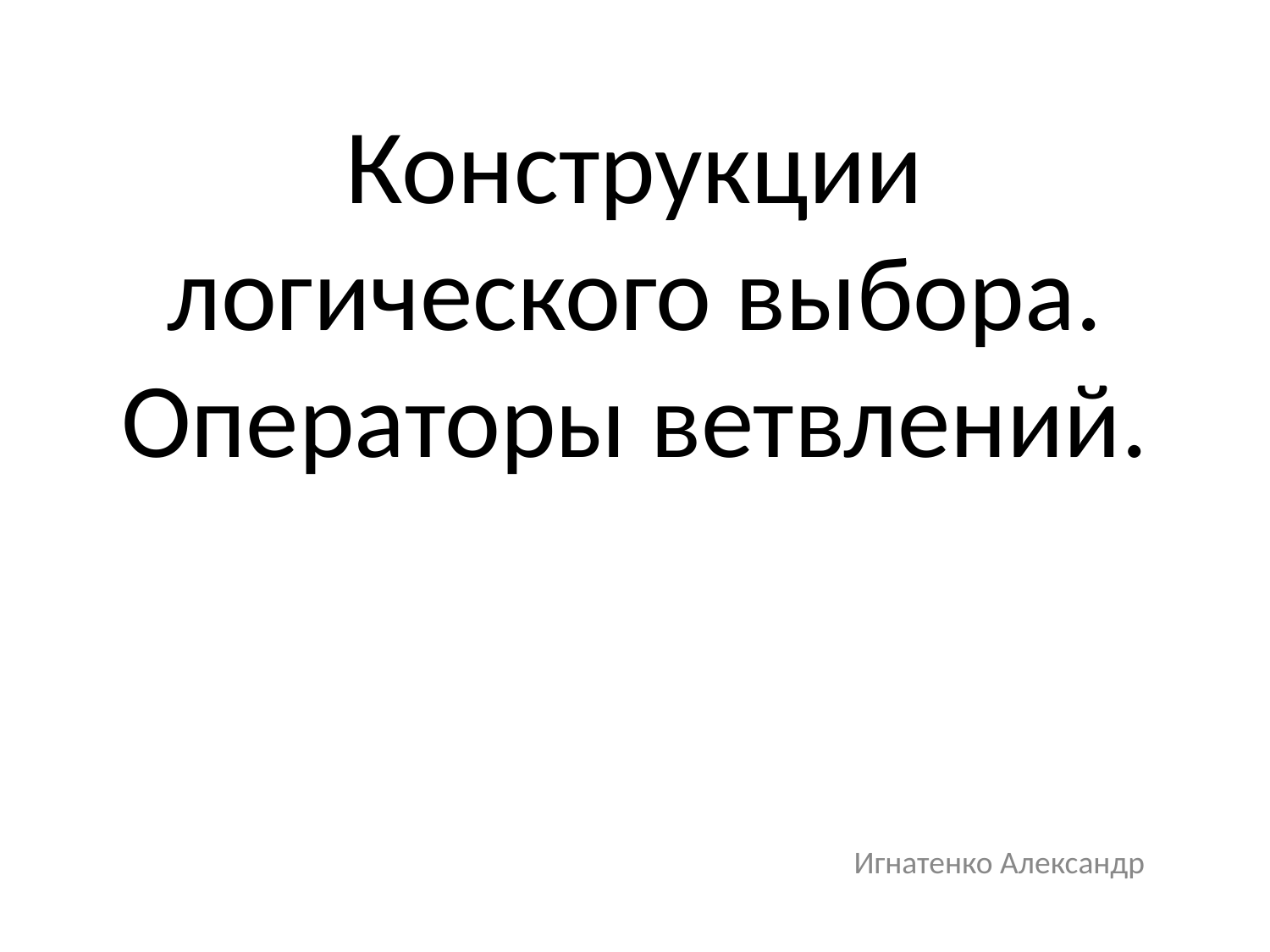

# Конструкции логического выбора. Операторы ветвлений.
Игнатенко Александр